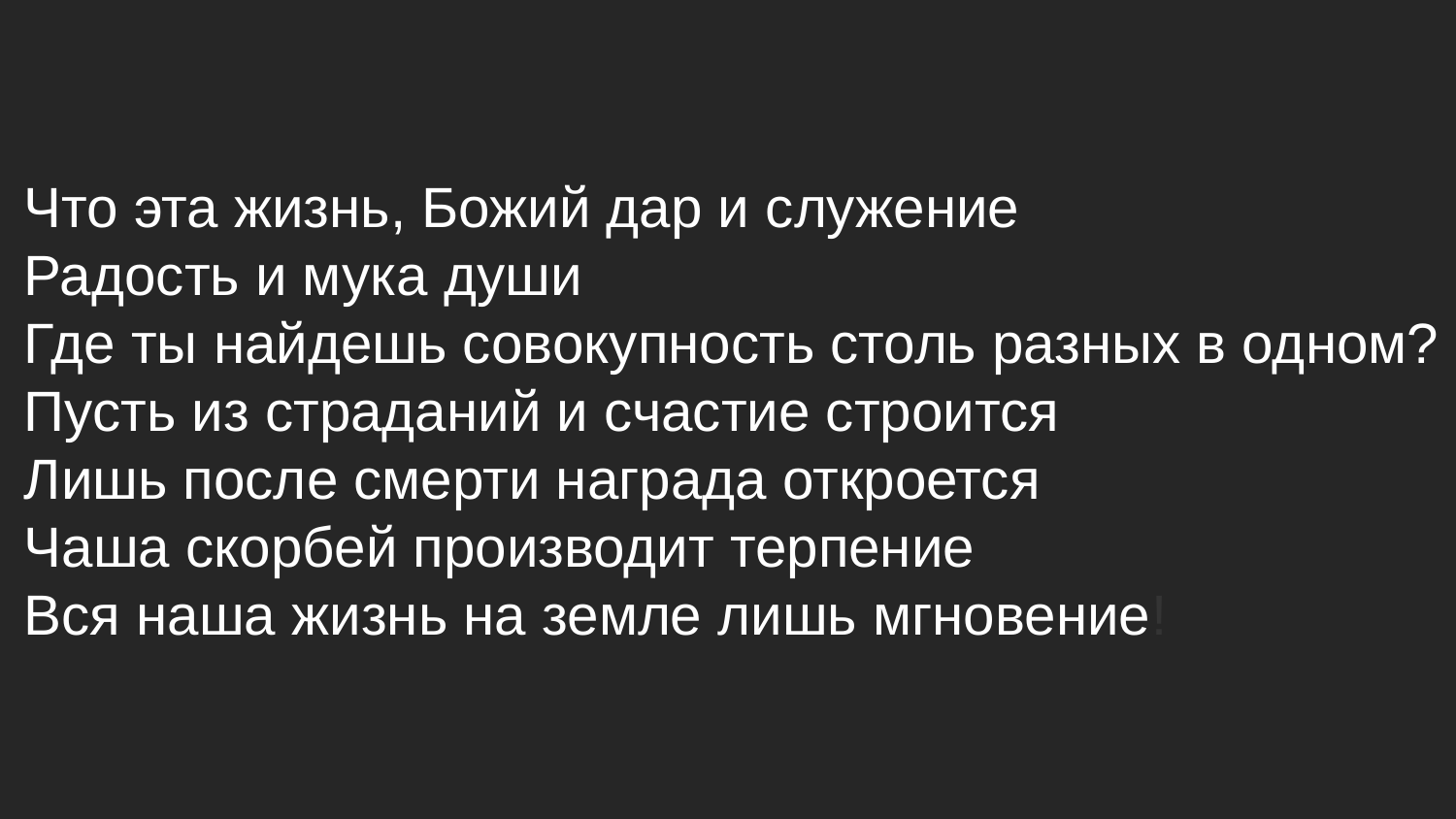

Что эта жизнь, Божий дар и служение
Радость и мука души
Где ты найдешь совокупность столь разных в одном?
Пусть из страданий и счастие строится
Лишь после смерти награда откроется
Чаша скорбей производит терпение
Вся наша жизнь на земле лишь мгновение!